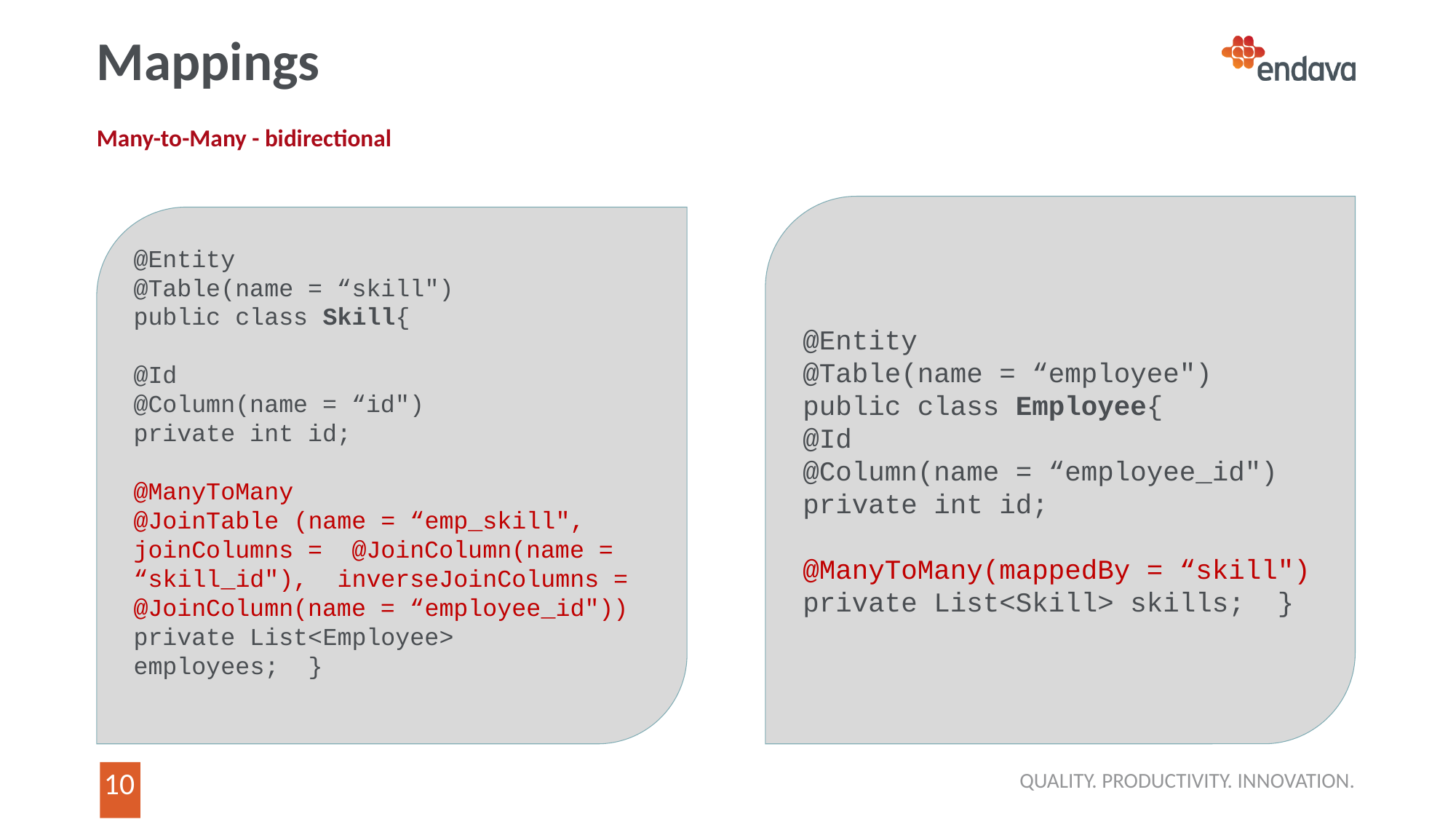

# Mappings
Many-to-Many - bidirectional

@Entity
@Table(name = “employee")
public class Employee{
@Id
@Column(name = “employee_id")
private int id;

@ManyToMany(mappedBy = “skill")
private List<Skill> skills;  }
@Entity
@Table(name = “skill")
public class Skill{

@Id
@Column(name = “id")
private int id;

@ManyToMany
@JoinTable (name = “emp_skill", joinColumns =  @JoinColumn(name = “skill_id"),  inverseJoinColumns =  @JoinColumn(name = “employee_id"))
private List<Employee> employees;  }

QUALITY. PRODUCTIVITY. INNOVATION.